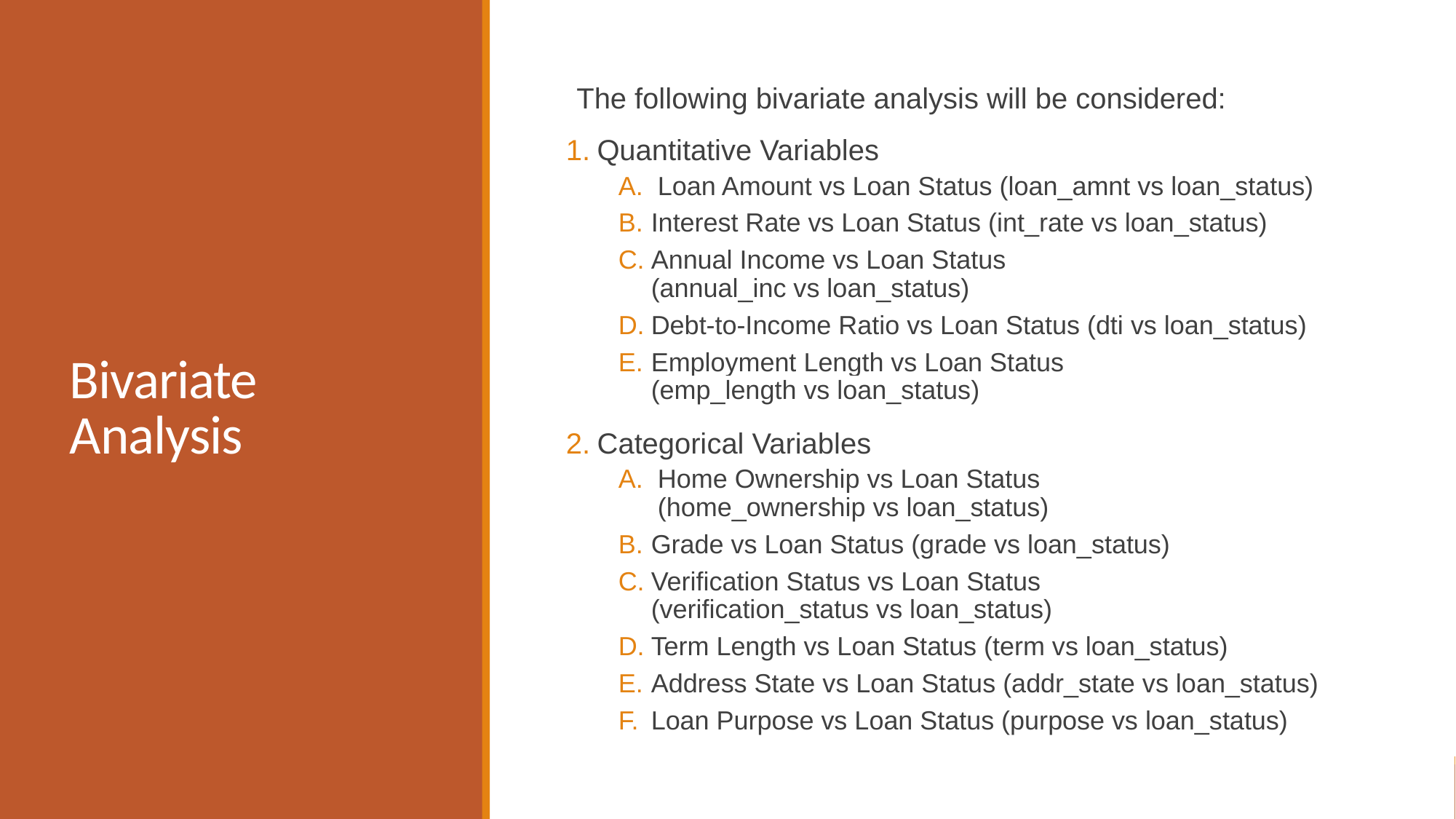

# Bivariate Analysis
The following bivariate analysis will be considered:
 Quantitative Variables
Loan Amount vs Loan Status (loan_amnt vs loan_status)
Interest Rate vs Loan Status (int_rate vs loan_status)
Annual Income vs Loan Status (annual_inc vs loan_status)
Debt-to-Income Ratio vs Loan Status (dti vs loan_status)
Employment Length vs Loan Status (emp_length vs loan_status)
 Categorical Variables
Home Ownership vs Loan Status (home_ownership vs loan_status)
Grade vs Loan Status (grade vs loan_status)
Verification Status vs Loan Status (verification_status vs loan_status)
Term Length vs Loan Status (term vs loan_status)
Address State vs Loan Status (addr_state vs loan_status)
Loan Purpose vs Loan Status (purpose vs loan_status)